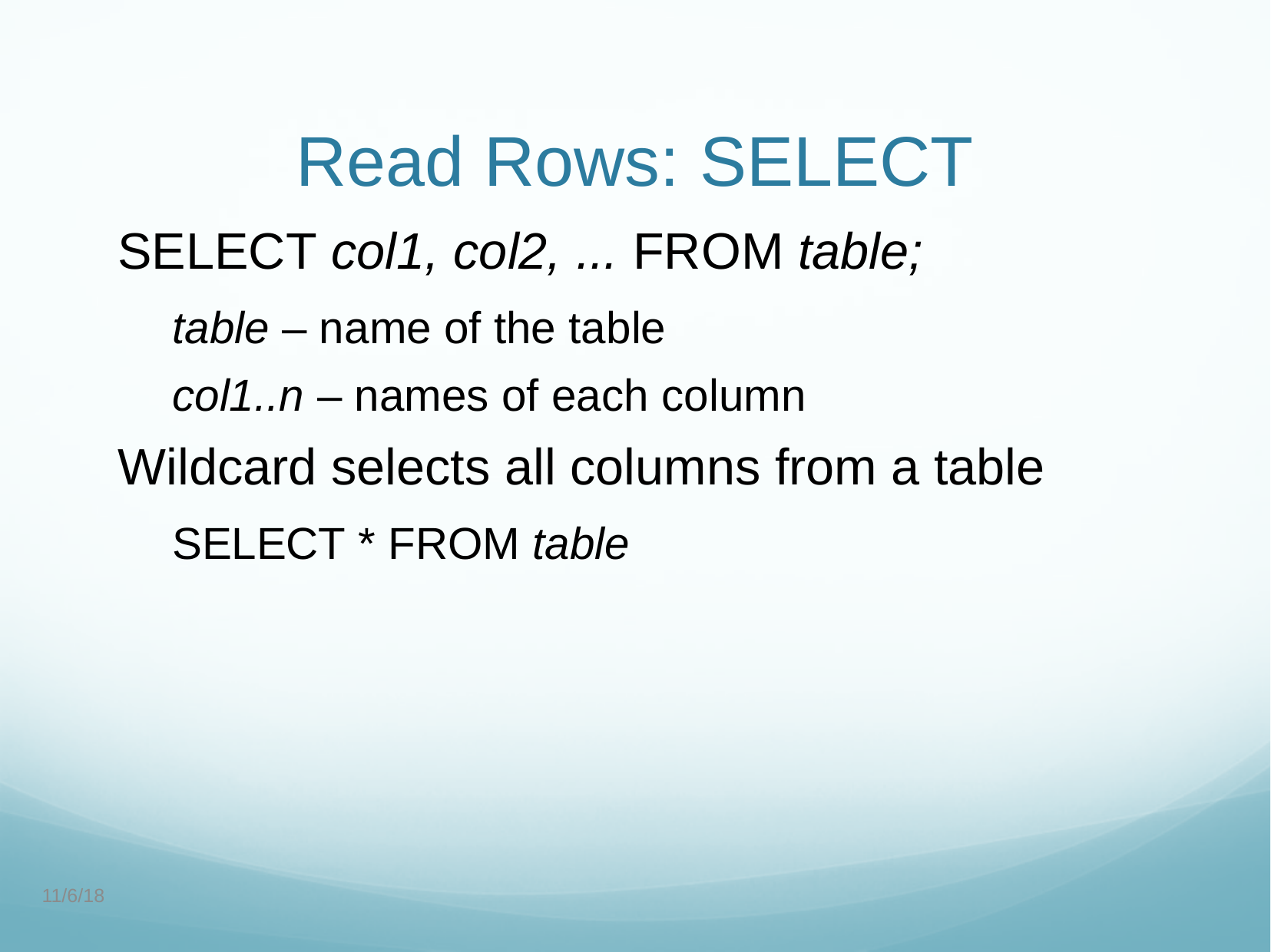

# Read Rows: SELECT
SELECT col1, col2, ... FROM table;
table – name of the table

col1..n – names of each column
Wildcard selects all columns from a table
SELECT * FROM table
11/6/18
Web Sys I - MySQL
38